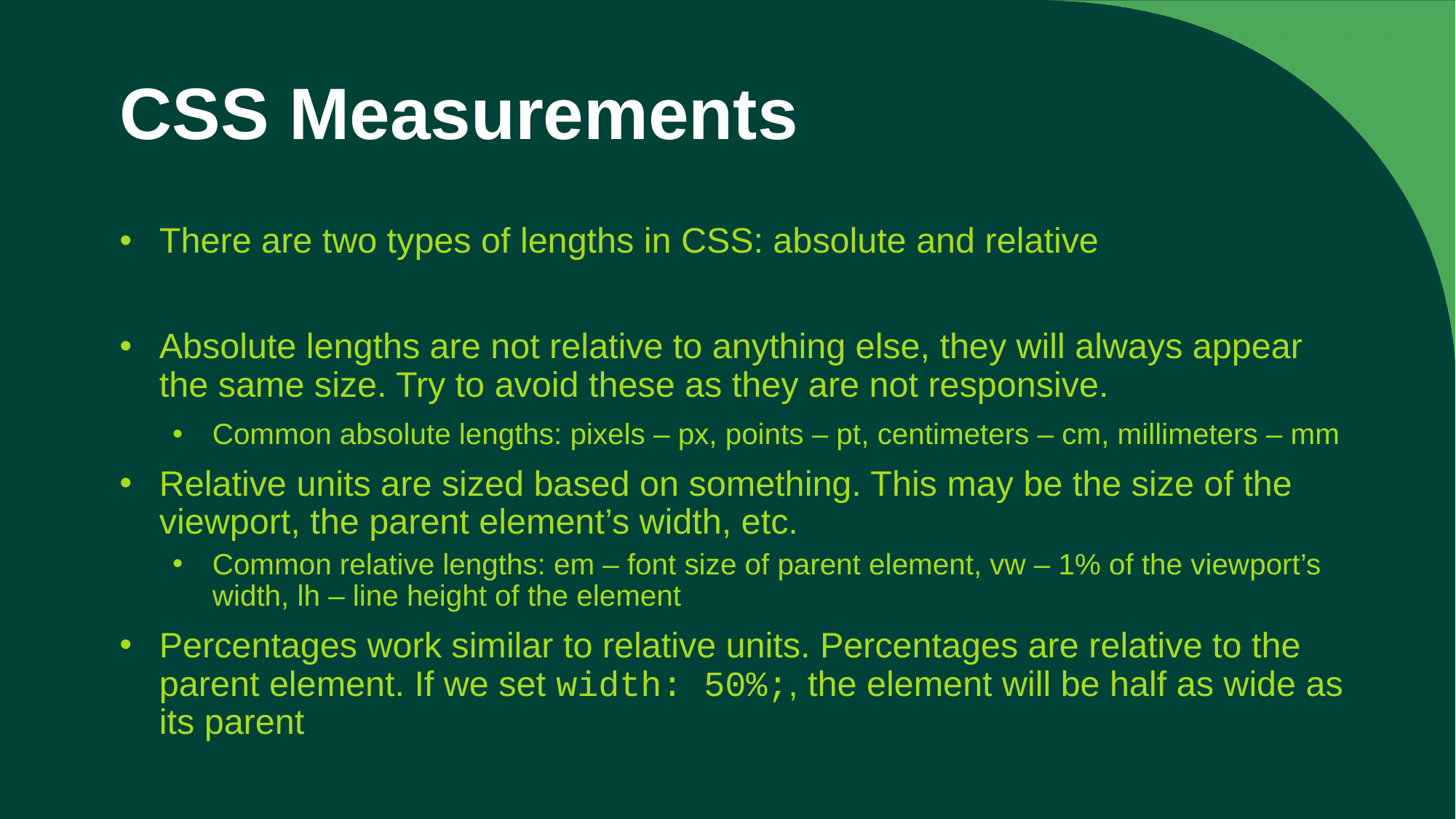

# CSS Measurements
There are two types of lengths in CSS: absolute and relative

Absolute lengths are not relative to anything else, they will always appear the same size. Try to avoid these as they are not responsive.
Common absolute lengths: pixels – px, points – pt, centimeters – cm, millimeters – mm
Relative units are sized based on something. This may be the size of the viewport, the parent element’s width, etc.
Common relative lengths: em – font size of parent element, vw – 1% of the viewport’s width, lh – line height of the element
Percentages work similar to relative units. Percentages are relative to the parent element. If we set width: 50%;, the element will be half as wide as its parent